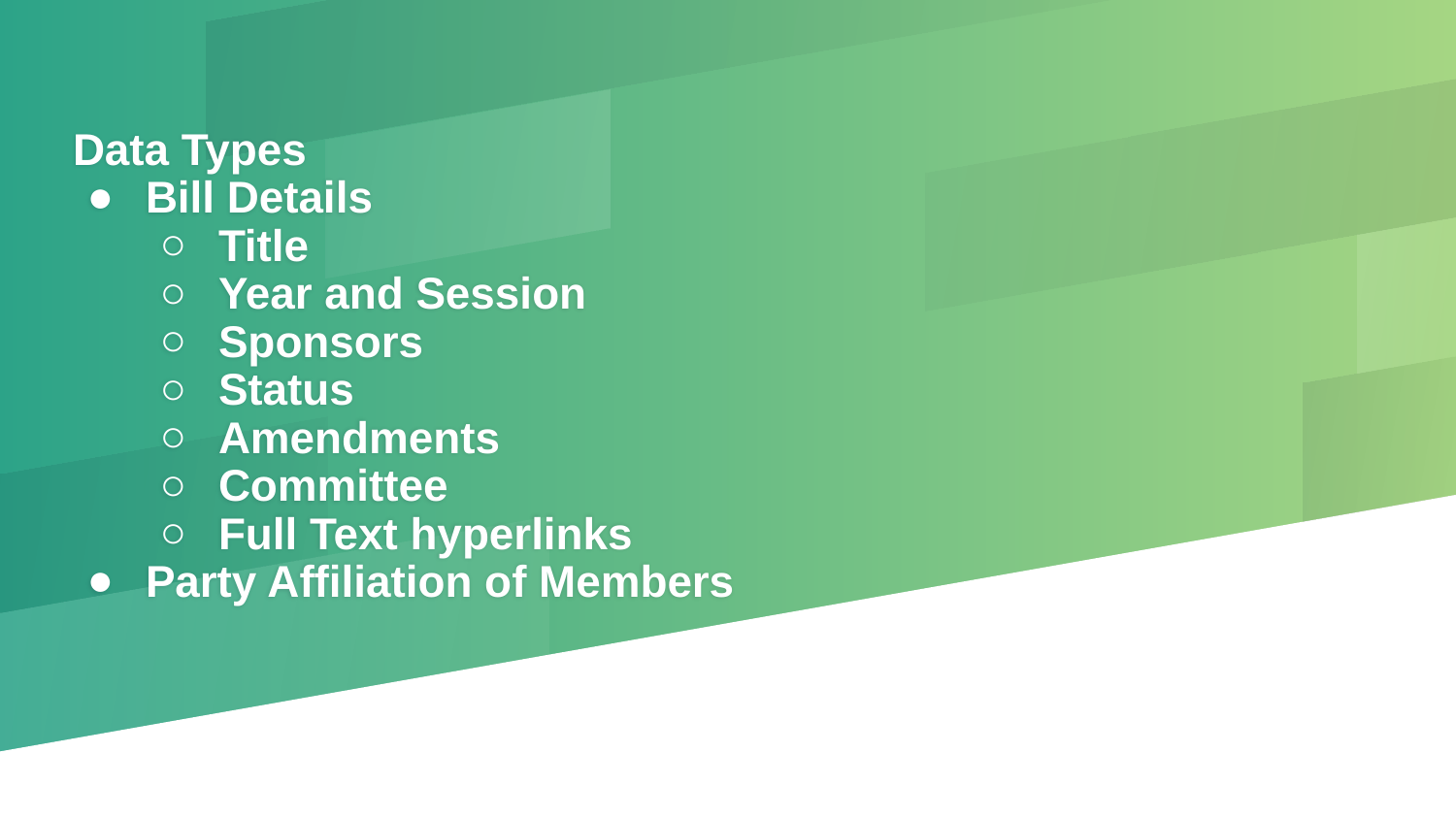

# Data Types
Bill Details
Title
Year and Session
Sponsors
Status
Amendments
Committee
Full Text hyperlinks
Party Affiliation of Members